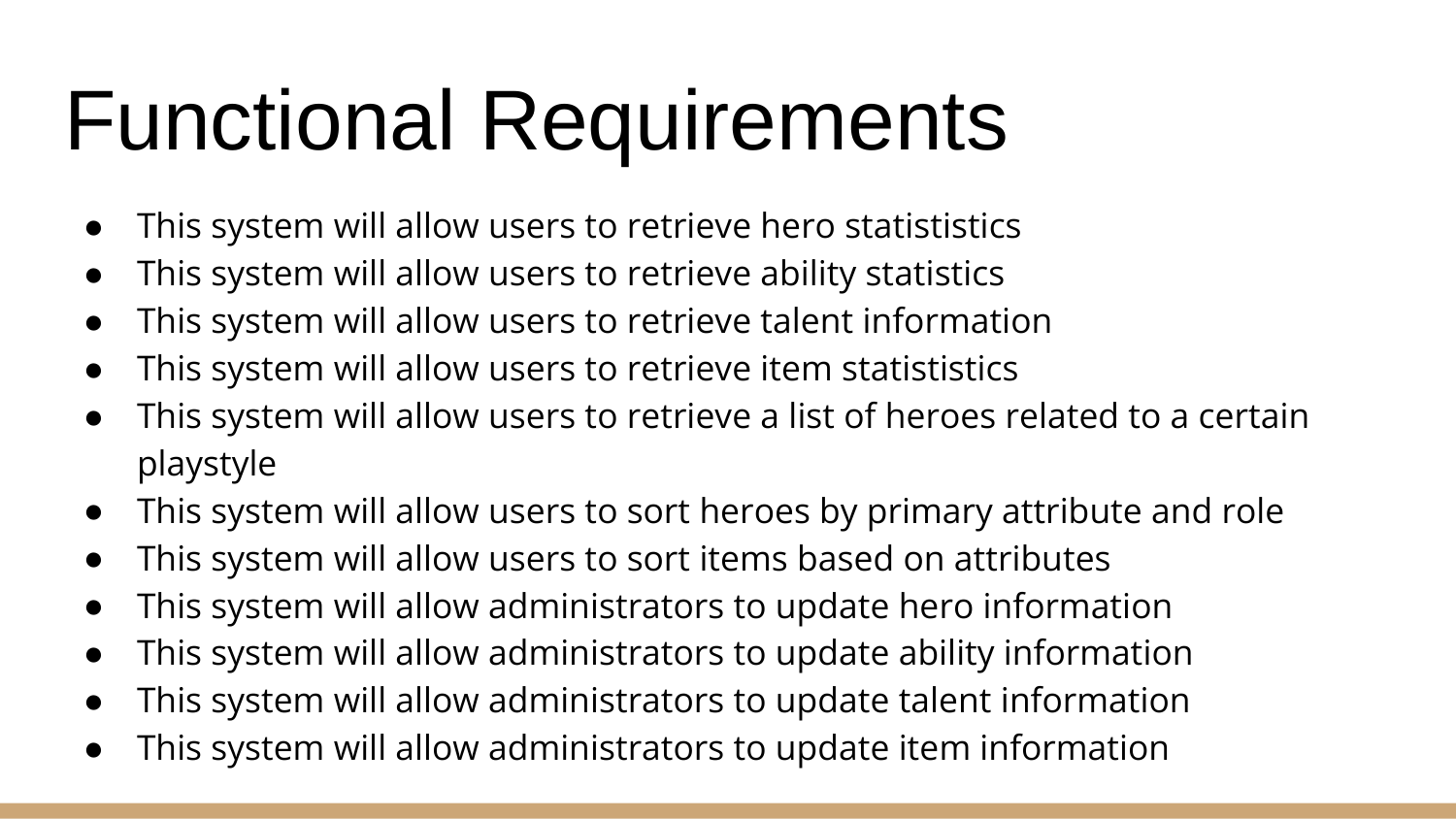

# Functional Requirements
This system will allow users to retrieve hero statististics
This system will allow users to retrieve ability statistics
This system will allow users to retrieve talent information
This system will allow users to retrieve item statististics
This system will allow users to retrieve a list of heroes related to a certain playstyle
This system will allow users to sort heroes by primary attribute and role
This system will allow users to sort items based on attributes
This system will allow administrators to update hero information
This system will allow administrators to update ability information
This system will allow administrators to update talent information
This system will allow administrators to update item information